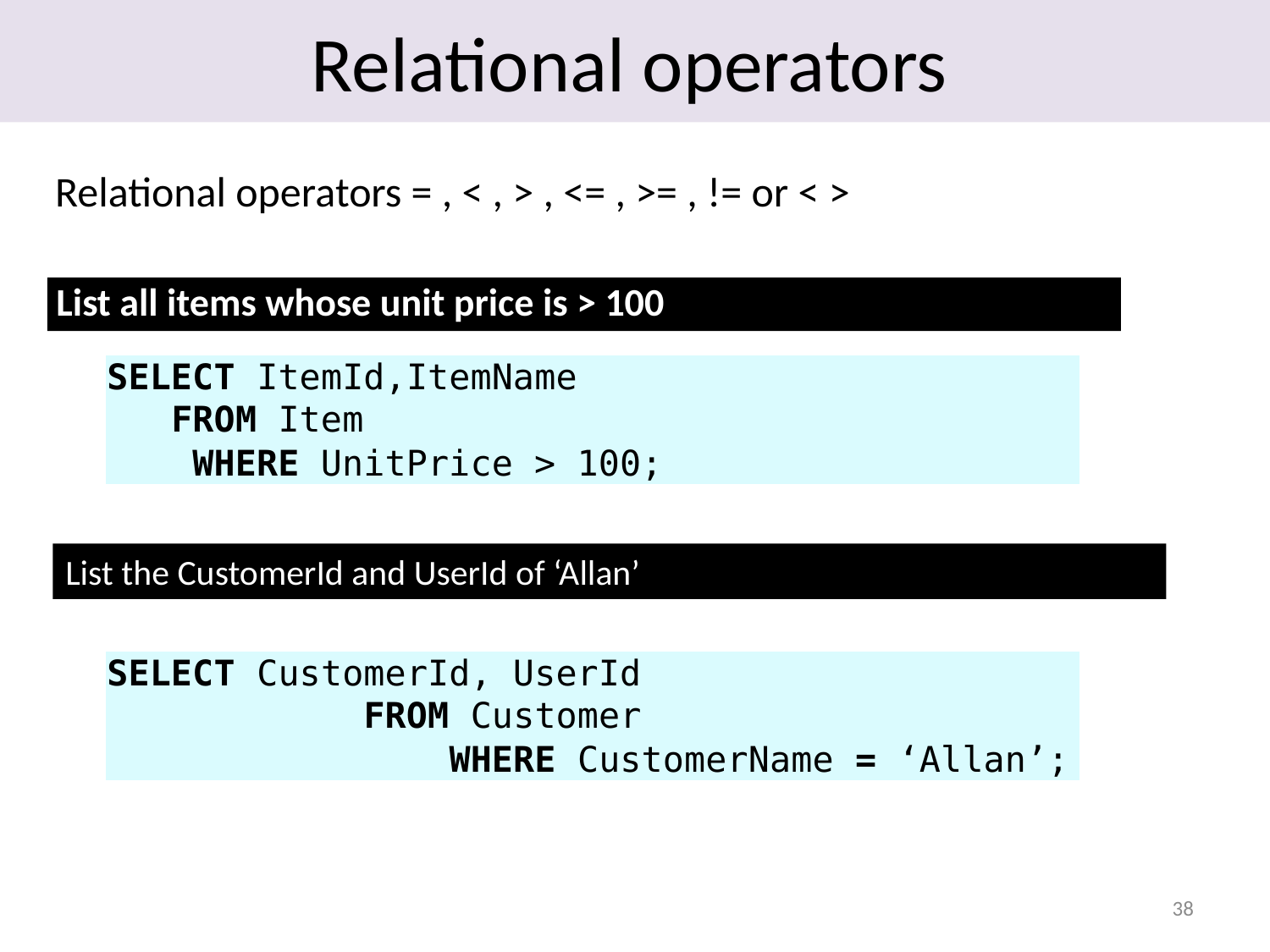

Relational operators
Relational operators = , < , > , <= , >= , != or < >
 List all items whose unit price is > 100
| SELECT ItemId,ItemName |
| --- |
| FROM Item |
| WHERE UnitPrice > 100; |
List the CustomerId and UserId of ‘Allan’
| SELECT CustomerId, UserId |
| --- |
| FROM Customer |
| WHERE CustomerName = ‘Allan’; |
38